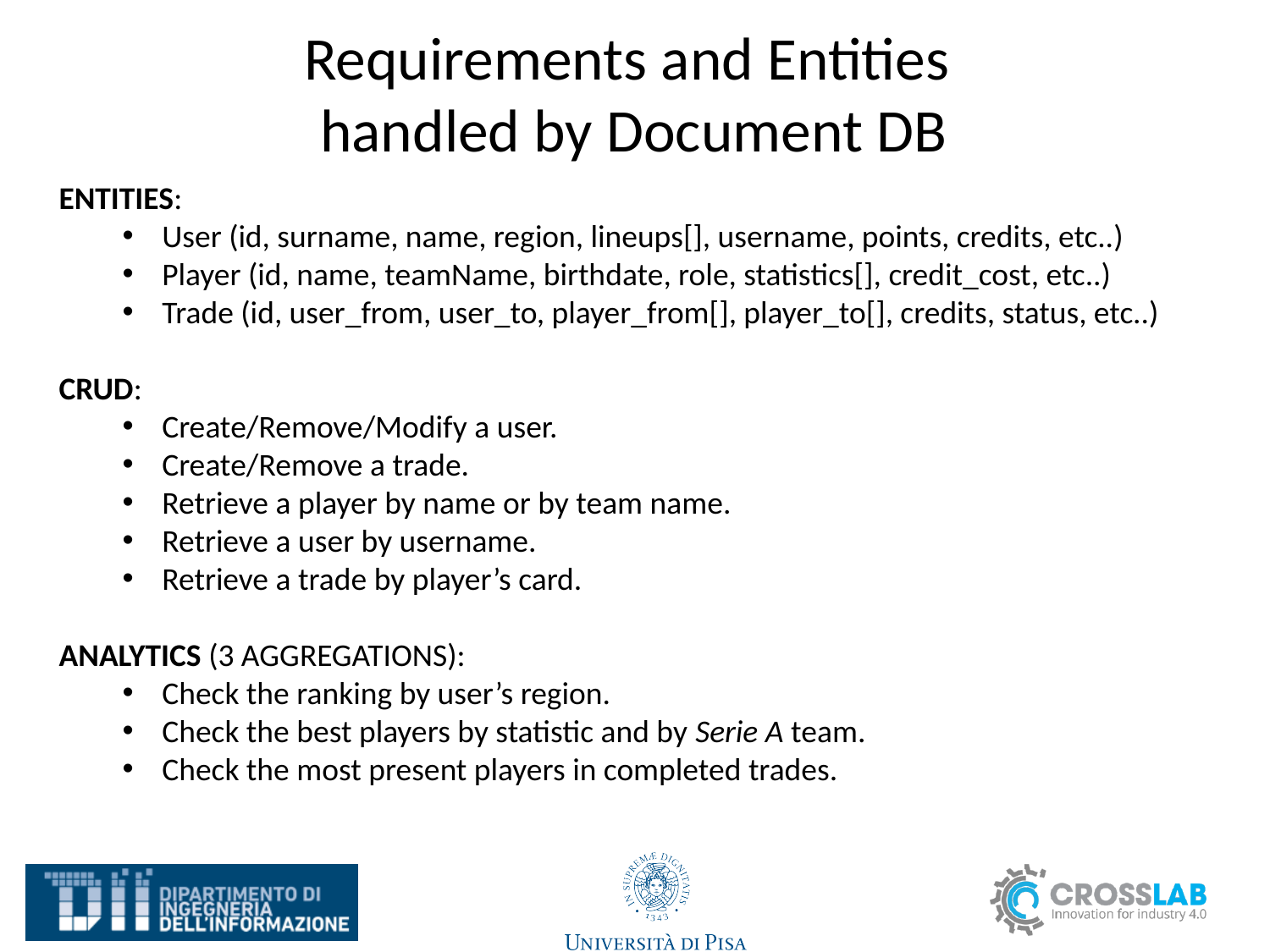

# Requirements and Entities handled by Document DB
ENTITIES:
User (id, surname, name, region, lineups[], username, points, credits, etc..)
Player (id, name, teamName, birthdate, role, statistics[], credit_cost, etc..)
Trade (id, user_from, user_to, player_from[], player_to[], credits, status, etc..)

CRUD:
Create/Remove/Modify a user.
Create/Remove a trade.
Retrieve a player by name or by team name.
Retrieve a user by username.
Retrieve a trade by player’s card.

ANALYTICS (3 AGGREGATIONS):
Check the ranking by user’s region.
Check the best players by statistic and by Serie A team.
Check the most present players in completed trades.